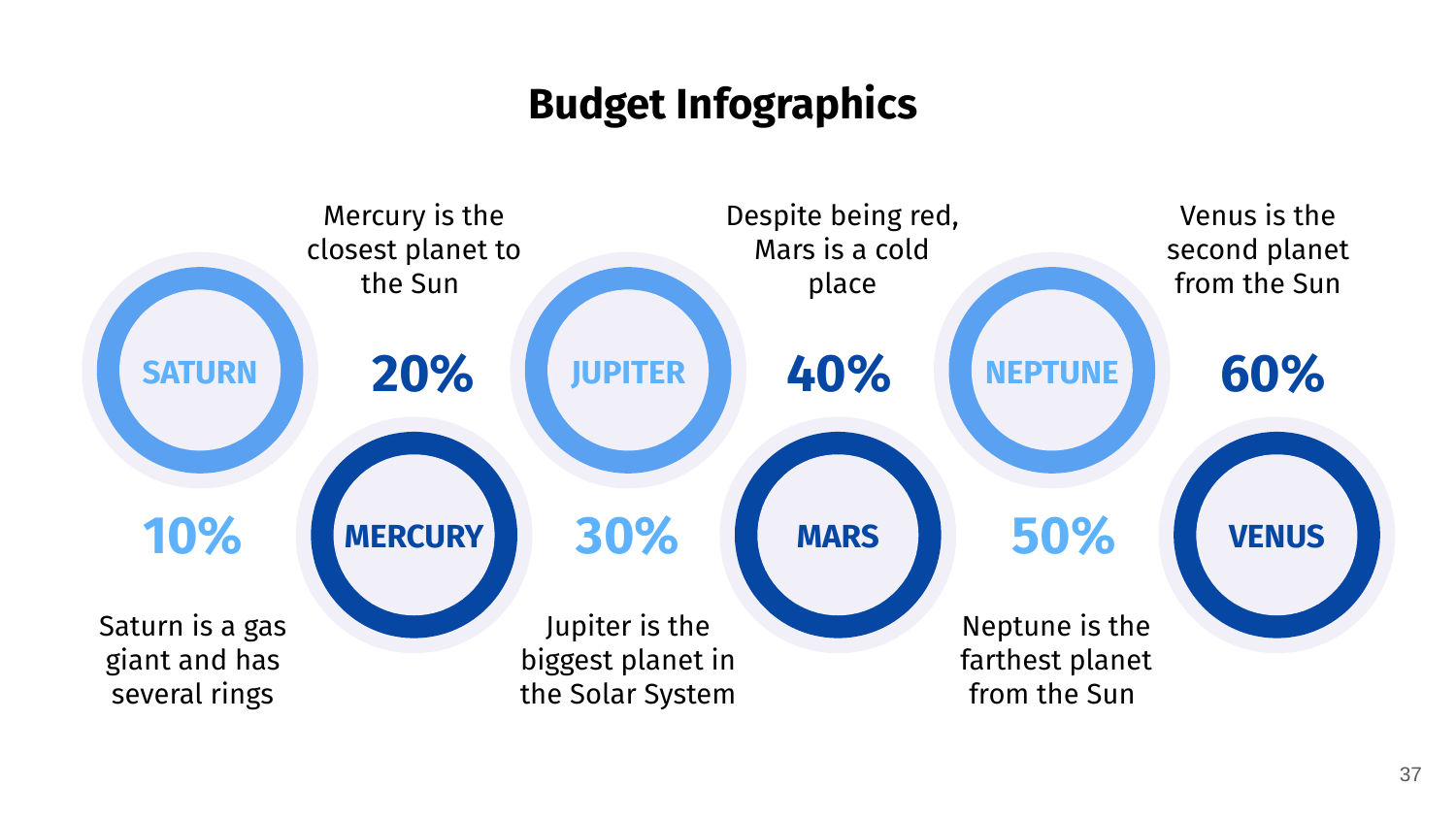

Budget Infographics
Mercury is the closest planet to the Sun

Despite being red, Mars is a cold place

Venus is the second planet from the Sun

SATURN
JUPITER
NEPTUNE
20%
40%
60%

10%
30%
50%
MARS
VENUS
MERCURY
Saturn is a gas giant and has several rings

Jupiter is the biggest planet in the Solar System

Neptune is the farthest planet from the Sun
37